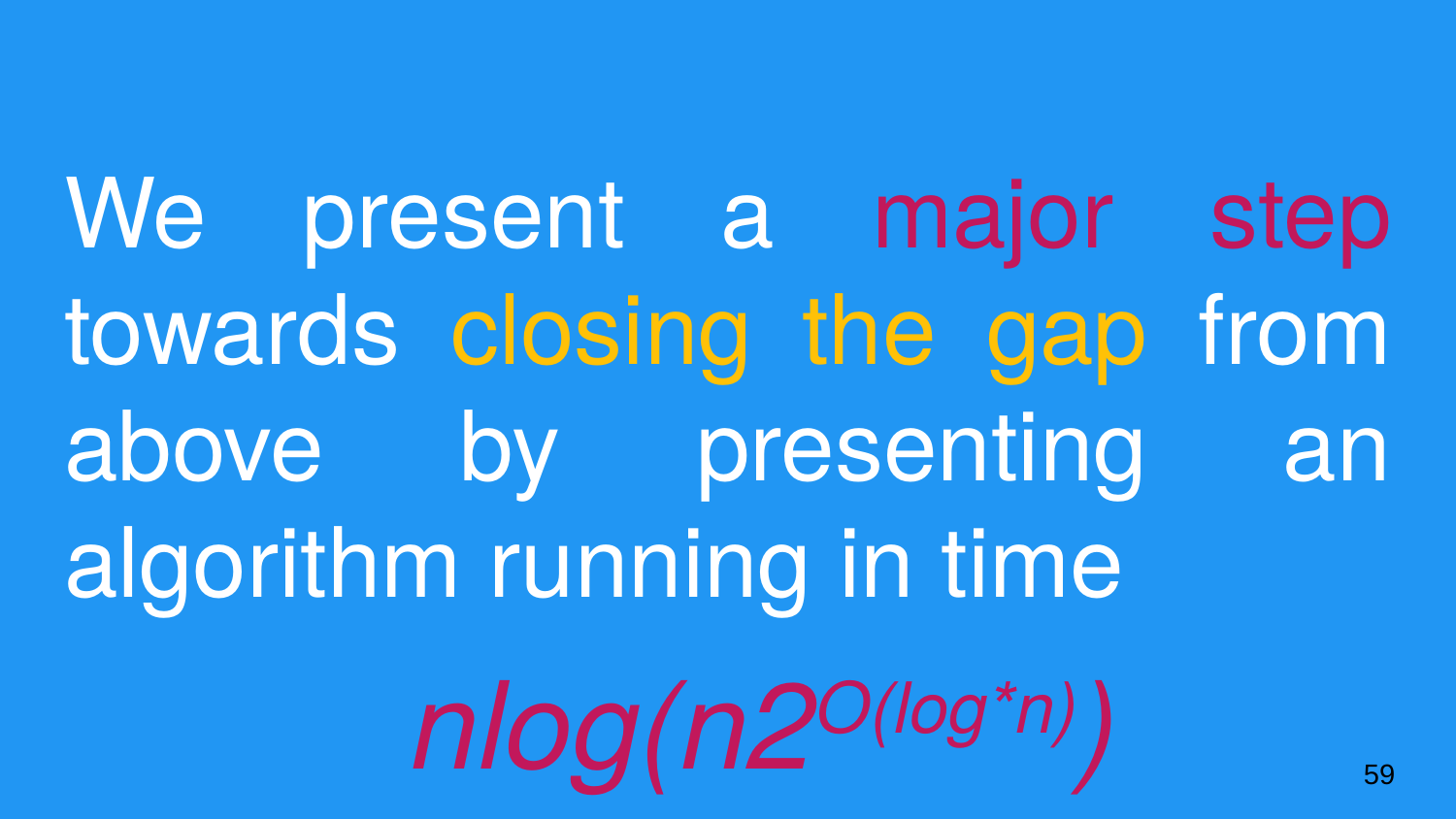

# We present a major step towards closing the gap from above by presenting an algorithm running in time
nlog(n2O(log*n))
59